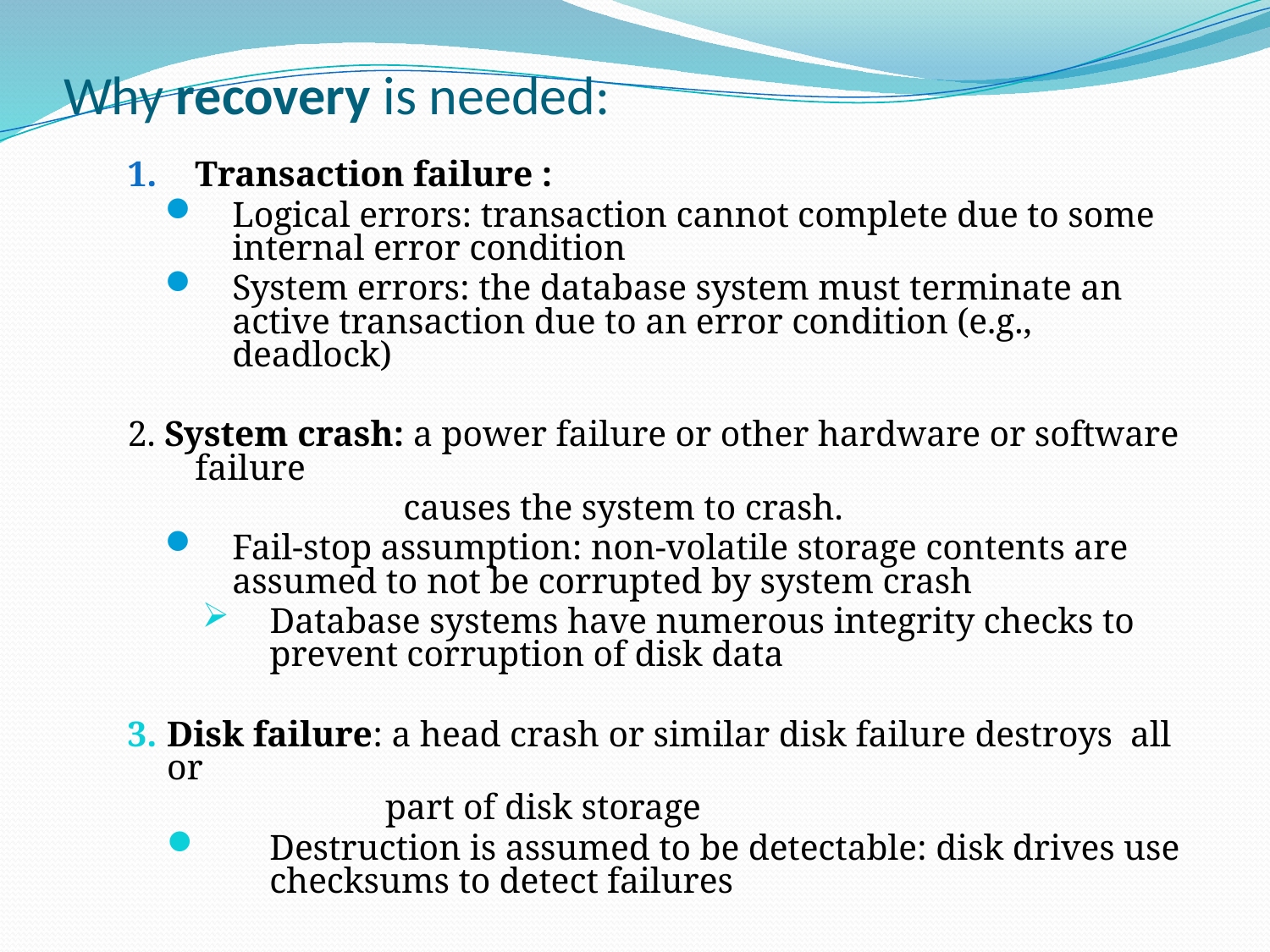

# Why recovery is needed:

Transaction failure :
Logical errors: transaction cannot complete due to some internal error condition
System errors: the database system must terminate an active transaction due to an error condition (e.g., deadlock)

2. System crash: a power failure or other hardware or software failure
                               causes the system to crash.
Fail-stop assumption: non-volatile storage contents are assumed to not be corrupted by system crash
Database systems have numerous integrity checks to prevent corruption of disk data

Disk failure: a head crash or similar disk failure destroys  all or
                             part of disk storage
Destruction is assumed to be detectable: disk drives use checksums to detect failures